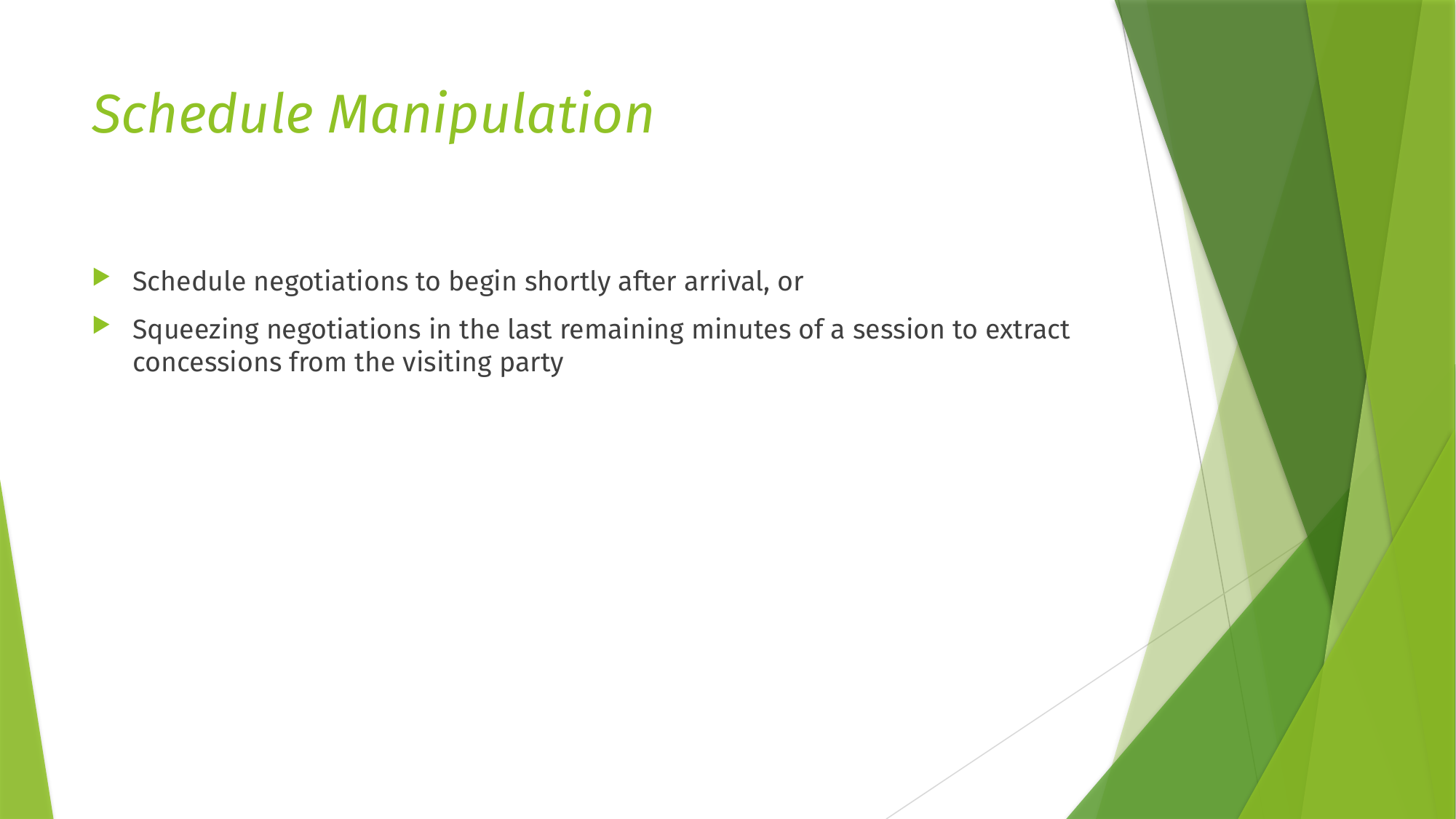

# Schedule Manipulation
Schedule negotiations to begin shortly after arrival, or
Squeezing negotiations in the last remaining minutes of a session to extract concessions from the visiting party